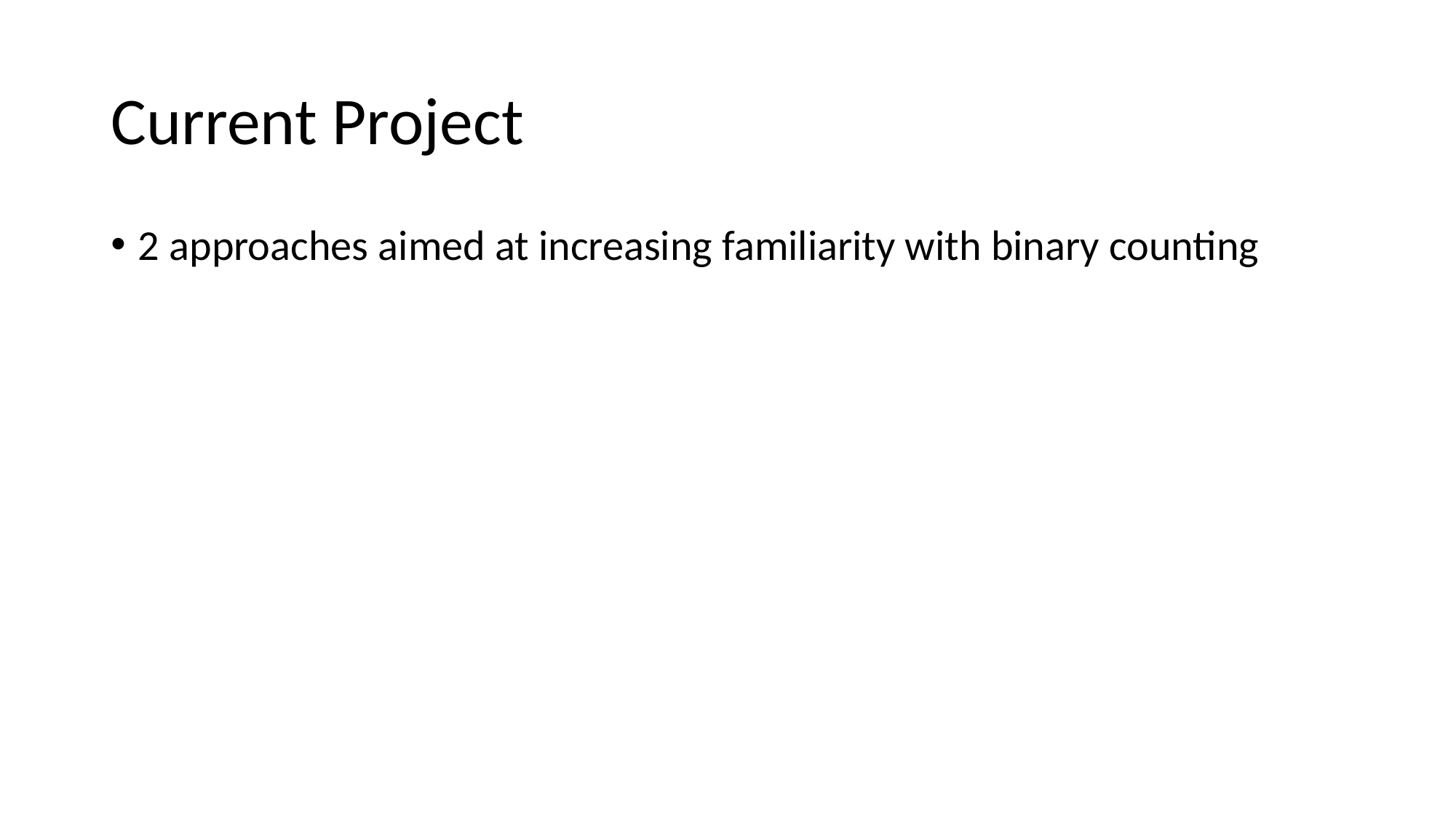

# Current Project
2 approaches aimed at increasing familiarity with binary counting